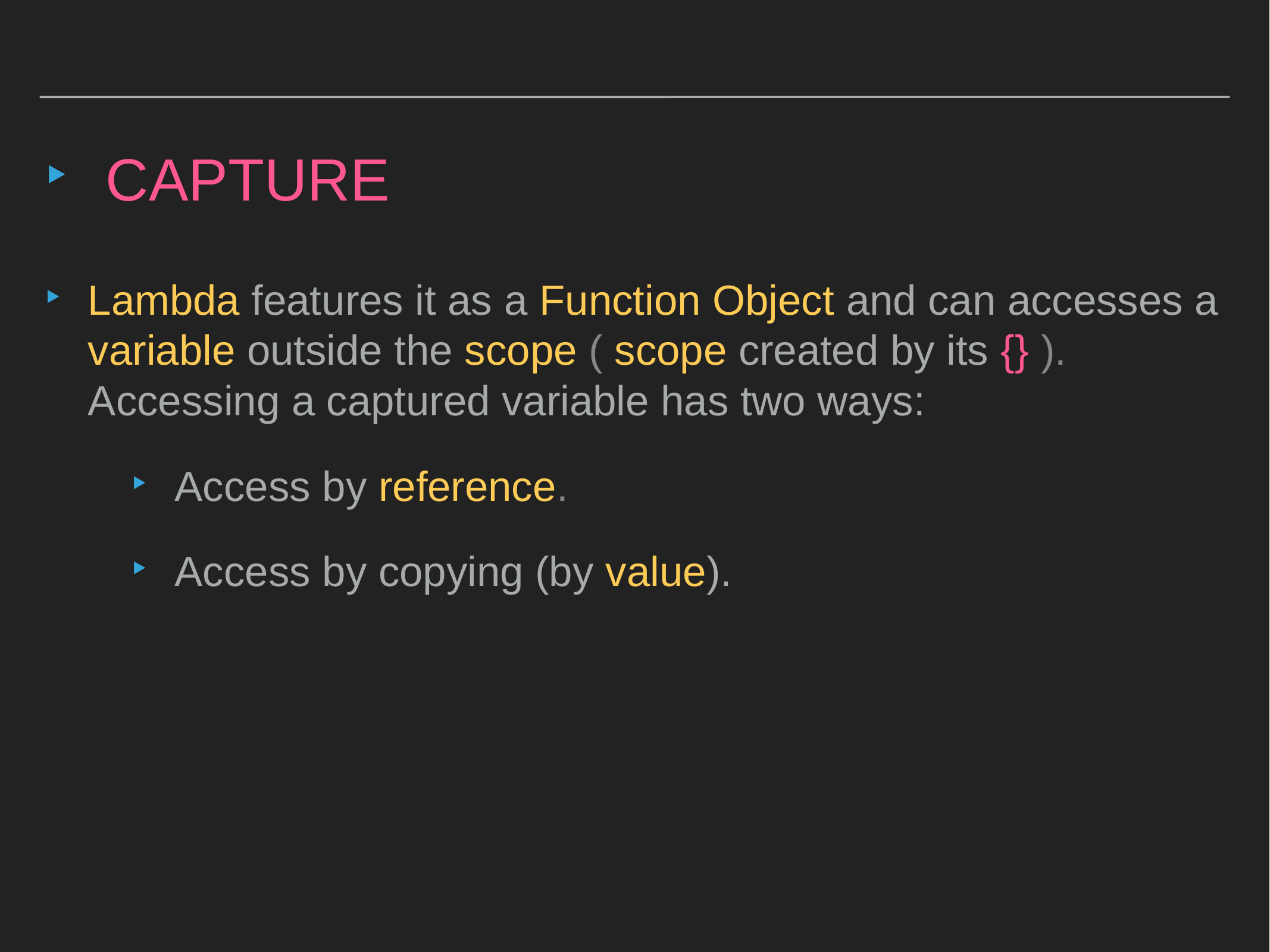

42
# capture
Lambda features it as a Function Object and can accesses a variable outside the scope ( scope created by its {} ). Accessing a captured variable has two ways:
Access by reference.
Access by copying (by value).